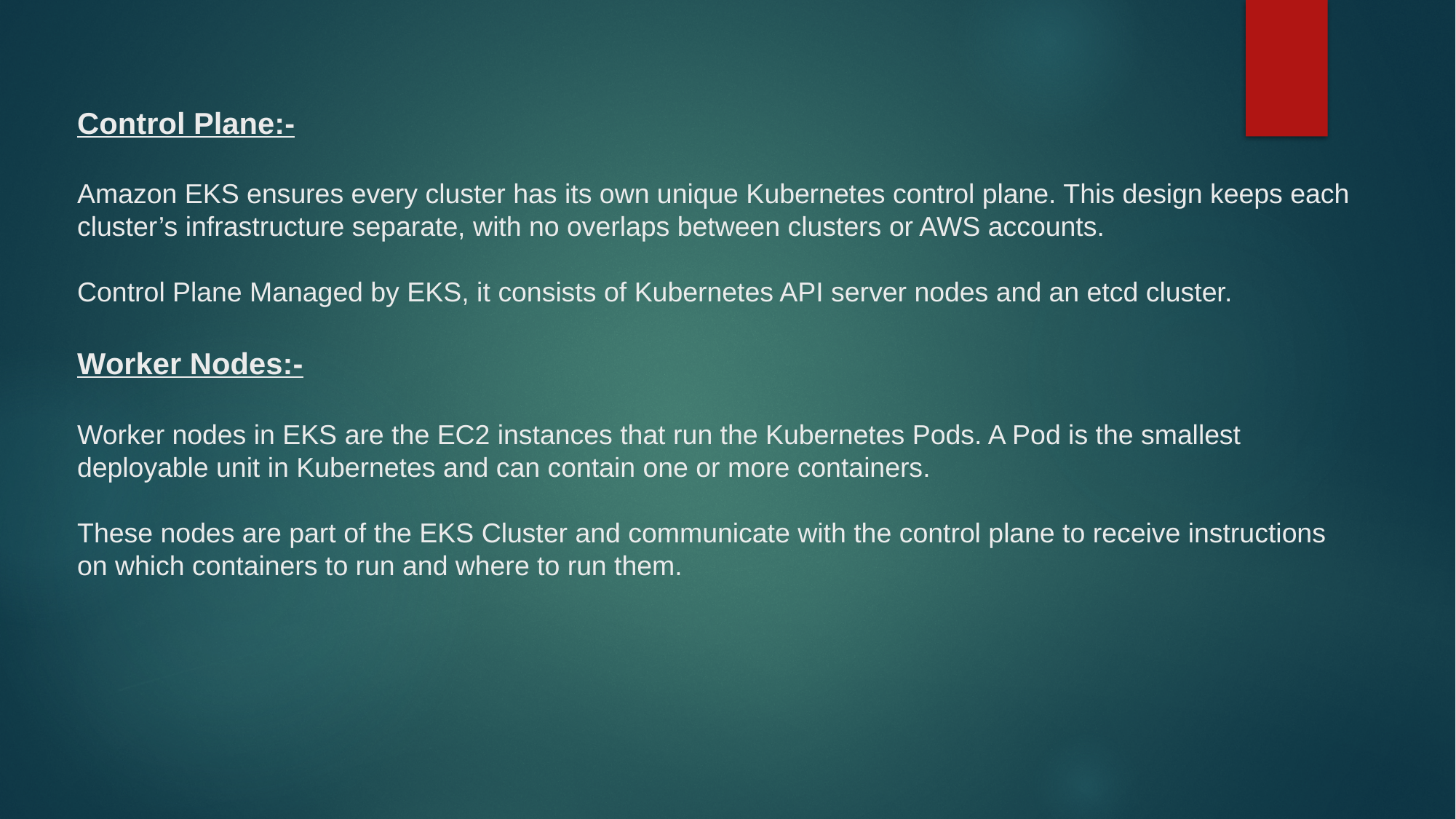

# Control Plane:- Amazon EKS ensures every cluster has its own unique Kubernetes control plane. This design keeps each cluster’s infrastructure separate, with no overlaps between clusters or AWS accounts. Control Plane Managed by EKS, it consists of Kubernetes API server nodes and an etcd cluster. Worker Nodes:- Worker nodes in EKS are the EC2 instances that run the Kubernetes Pods. A Pod is the smallest deployable unit in Kubernetes and can contain one or more containers. These nodes are part of the EKS Cluster and communicate with the control plane to receive instructions on which containers to run and where to run them.